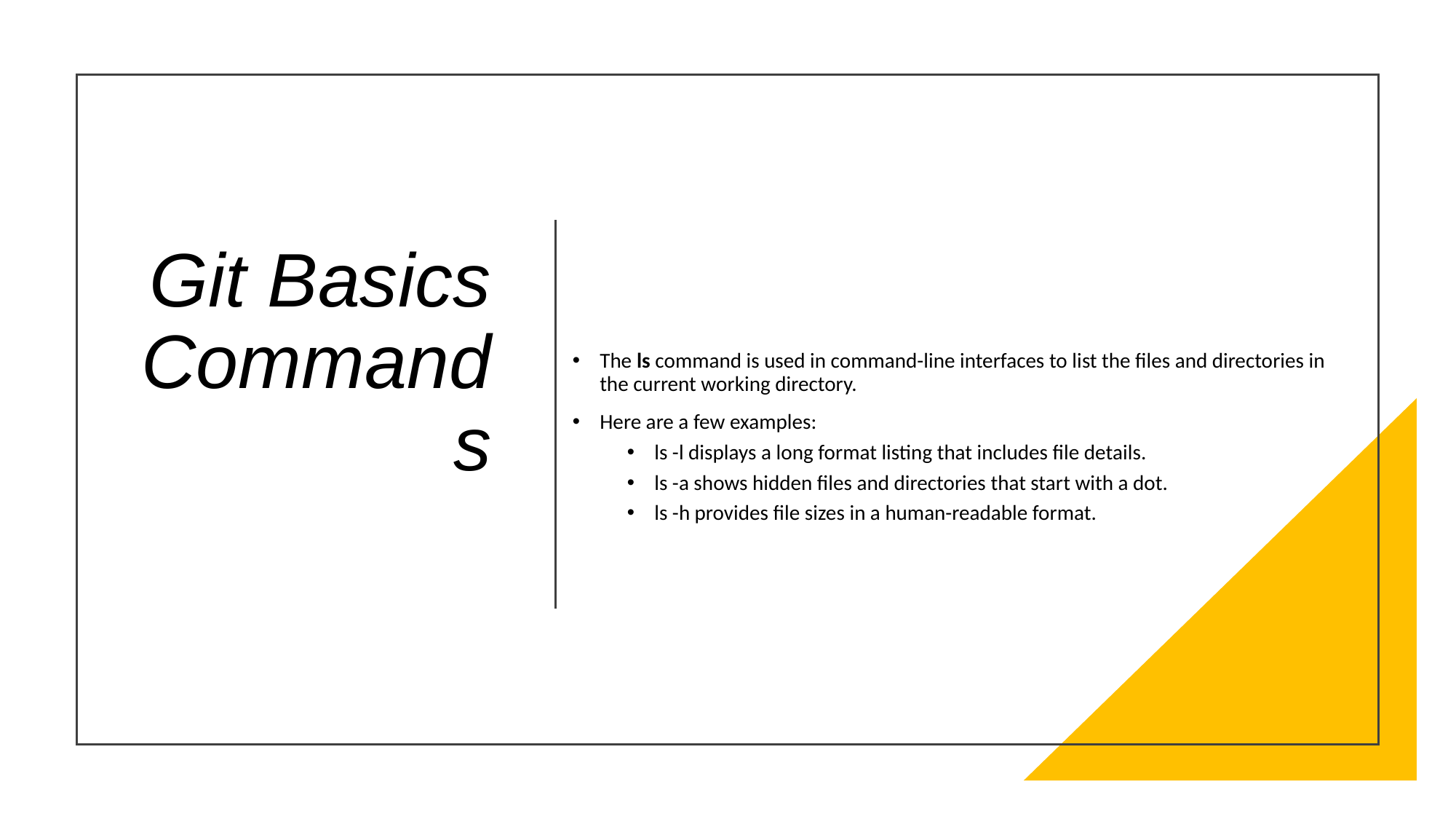

The ls command is used in command-line interfaces to list the files and directories in the current working directory.
Here are a few examples:
ls -l displays a long format listing that includes file details.
ls -a shows hidden files and directories that start with a dot.
ls -h provides file sizes in a human-readable format.
# Git Basics Commands